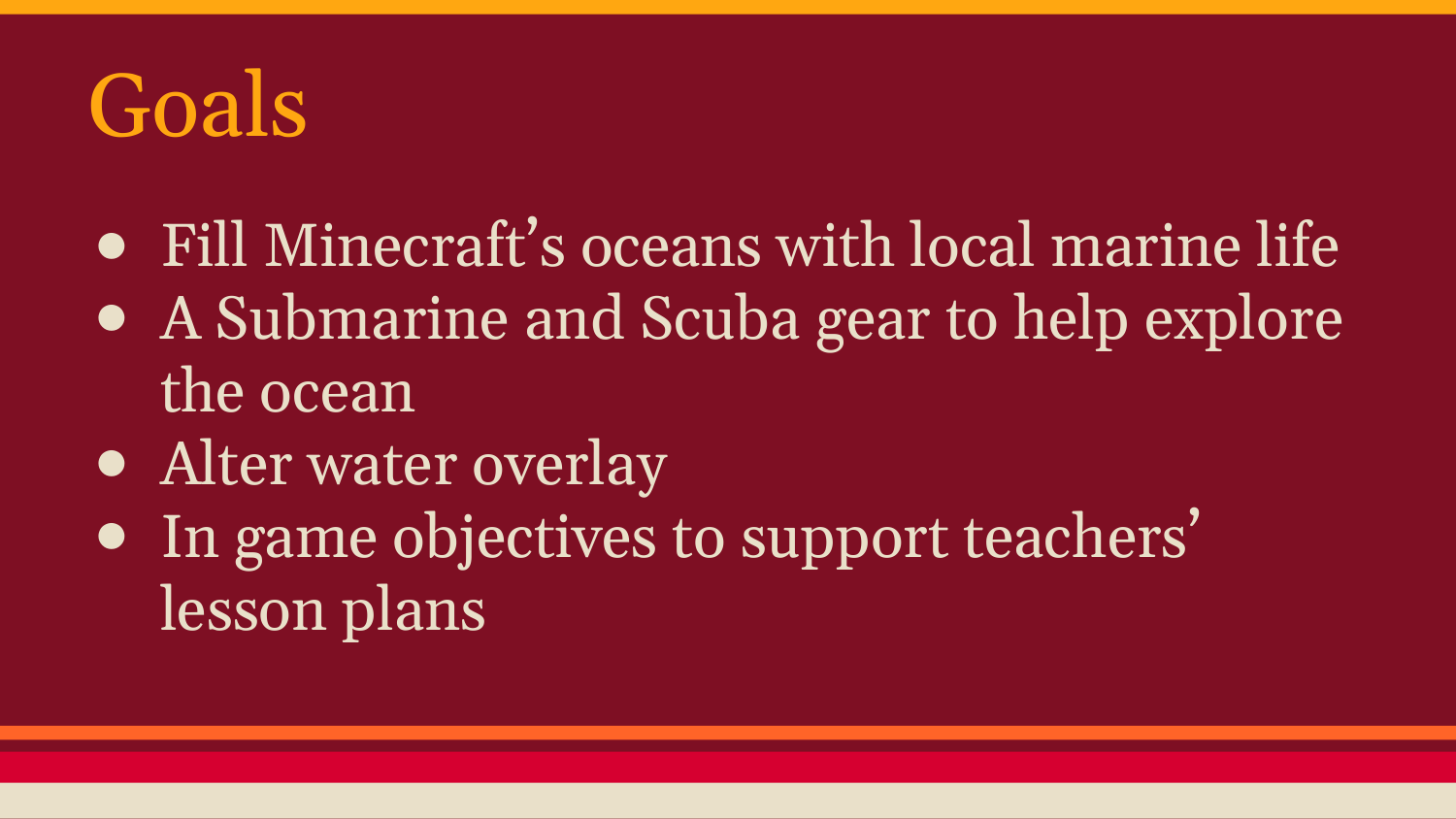

# Goals
Fill Minecraft’s oceans with local marine life
A Submarine and Scuba gear to help explore the ocean
Alter water overlay
In game objectives to support teachers’ lesson plans